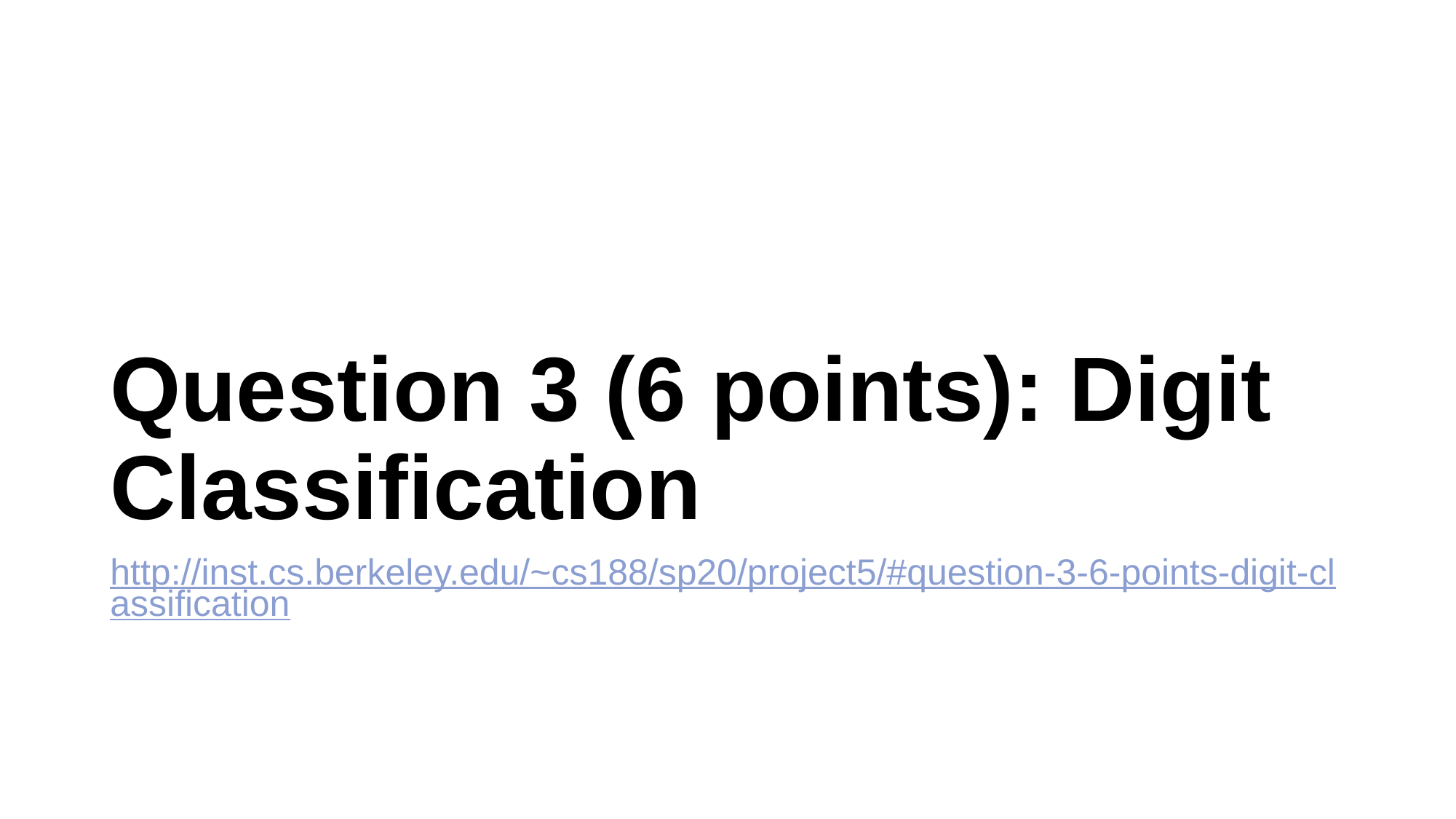

# Question 3 (6 points): Digit Classification
http://inst.cs.berkeley.edu/~cs188/sp20/project5/#question-3-6-points-digit-classification